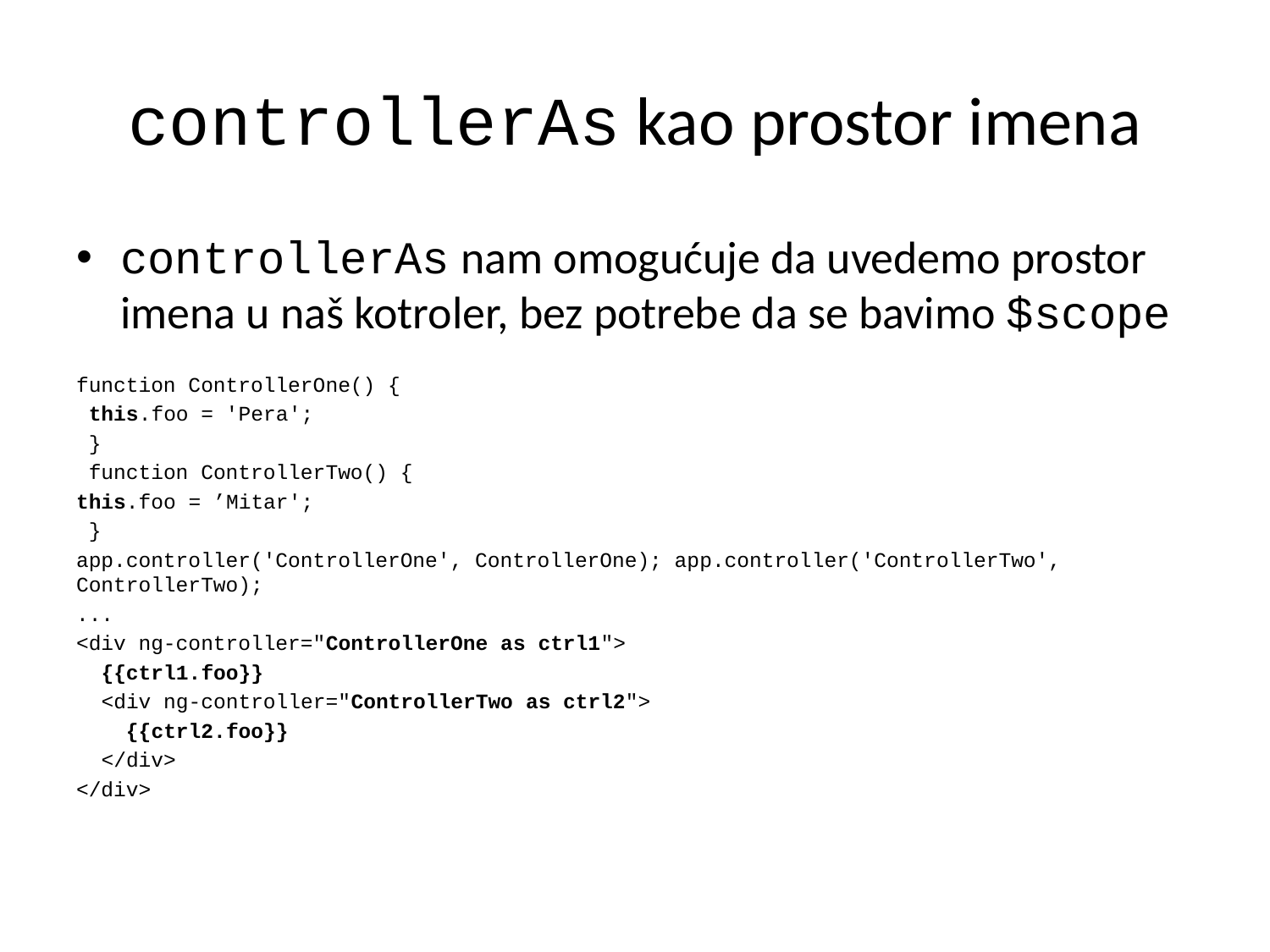

# controllerAs kao prostor imena
controllerAs nam omogućuje da uvedemo prostor imena u naš kotroler, bez potrebe da se bavimo $scope

function ControllerOne() {
 this.foo = 'Pera';
 }
 function ControllerTwo() {
this.foo = ’Mitar';
 }
app.controller('ControllerOne', ControllerOne); app.controller('ControllerTwo', ControllerTwo);
...
<div ng-controller="ControllerOne as ctrl1">
  {{ctrl1.foo}}
  <div ng-controller="ControllerTwo as ctrl2">
    {{ctrl2.foo}}
  </div>
</div>